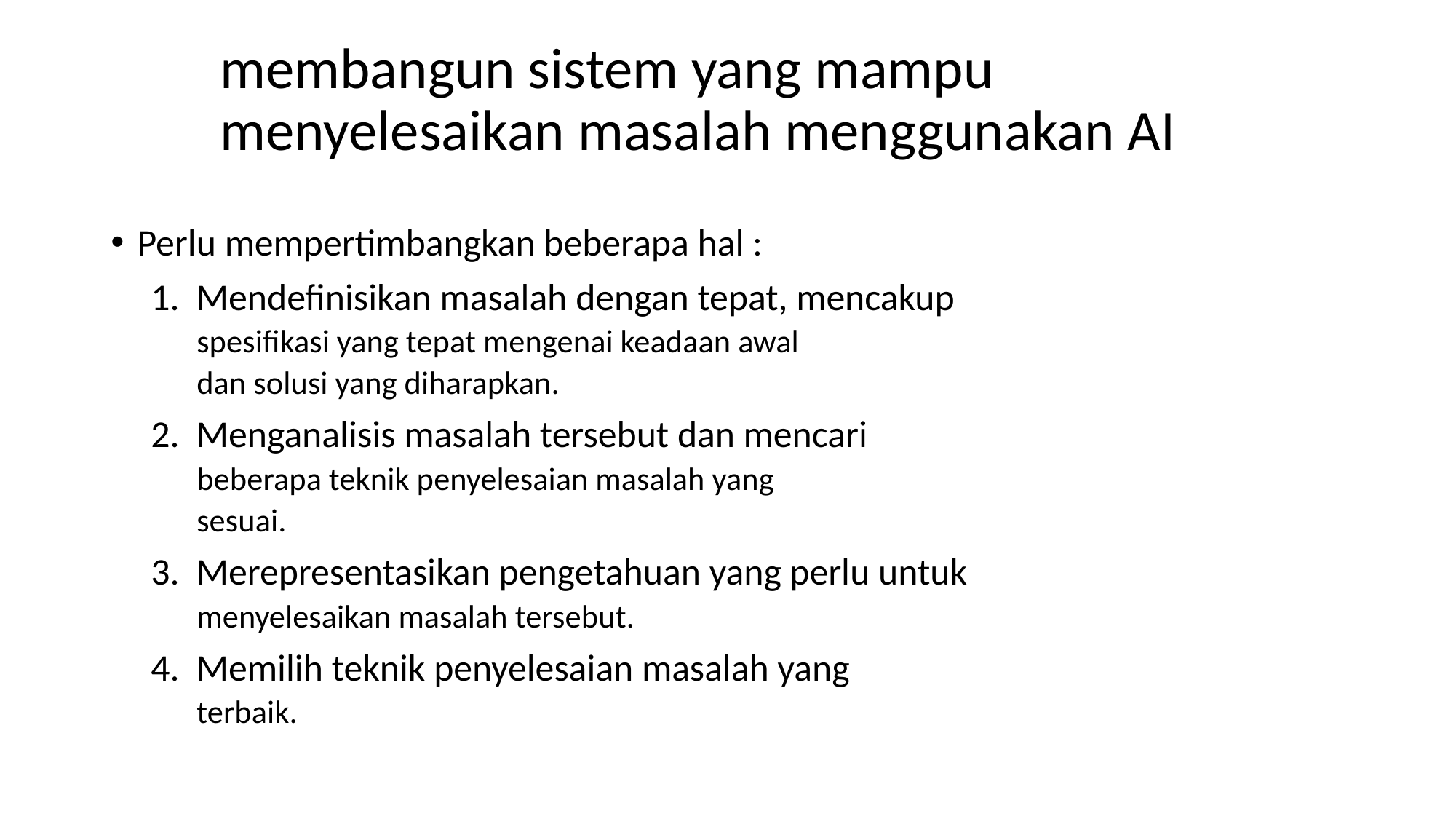

# membangun sistem yang mampu menyelesaikan masalah menggunakan AI
Perlu mempertimbangkan beberapa hal :
1.  Mendefinisikan masalah dengan tepat, mencakup
spesifikasi yang tepat mengenai keadaan awal
dan solusi yang diharapkan.
2.  Menganalisis masalah tersebut dan mencari
beberapa teknik penyelesaian masalah yang
sesuai.
3.  Merepresentasikan pengetahuan yang perlu untuk
menyelesaikan masalah tersebut.
4.  Memilih teknik penyelesaian masalah yang
terbaik.